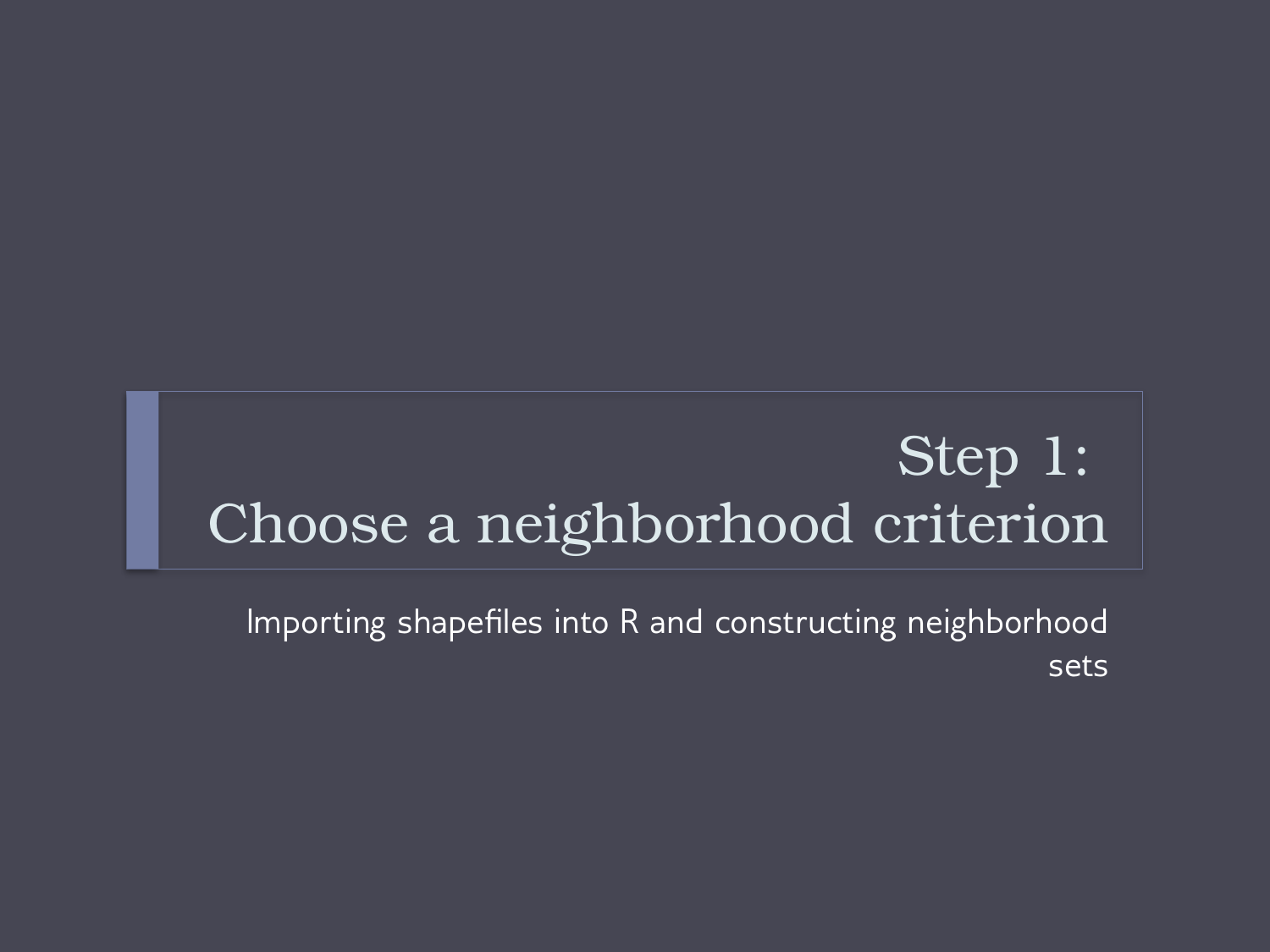

# Step 1: Choose a neighborhood criterion
Importing shapefiles into R and constructing neighborhood sets